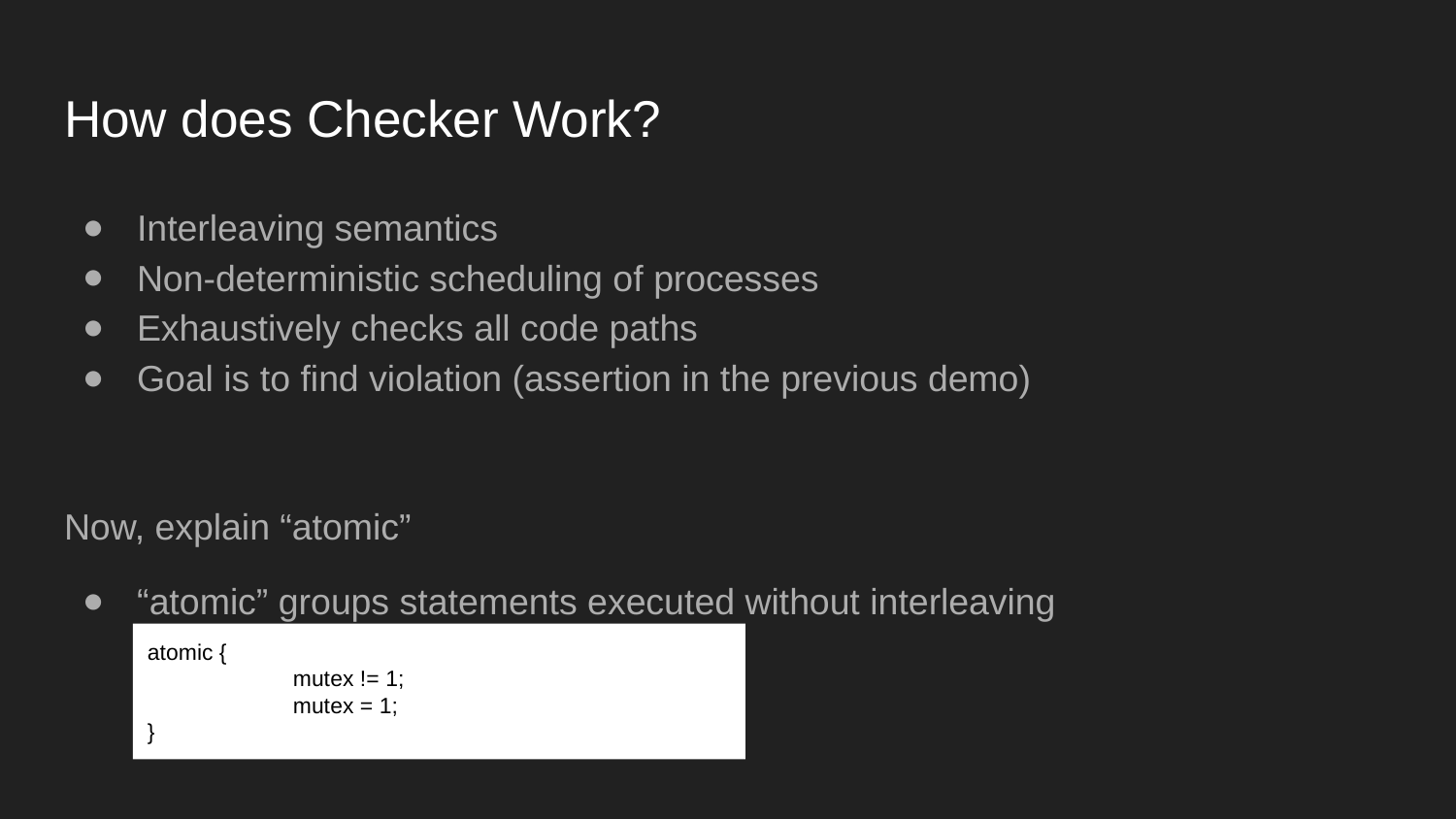

# How does Checker Work?
Interleaving semantics
Non-deterministic scheduling of processes
Exhaustively checks all code paths
Goal is to find violation (assertion in the previous demo)

Now, explain “atomic”
“atomic” groups statements executed without interleaving
atomic {
	mutex != 1;
         	mutex = 1;
}